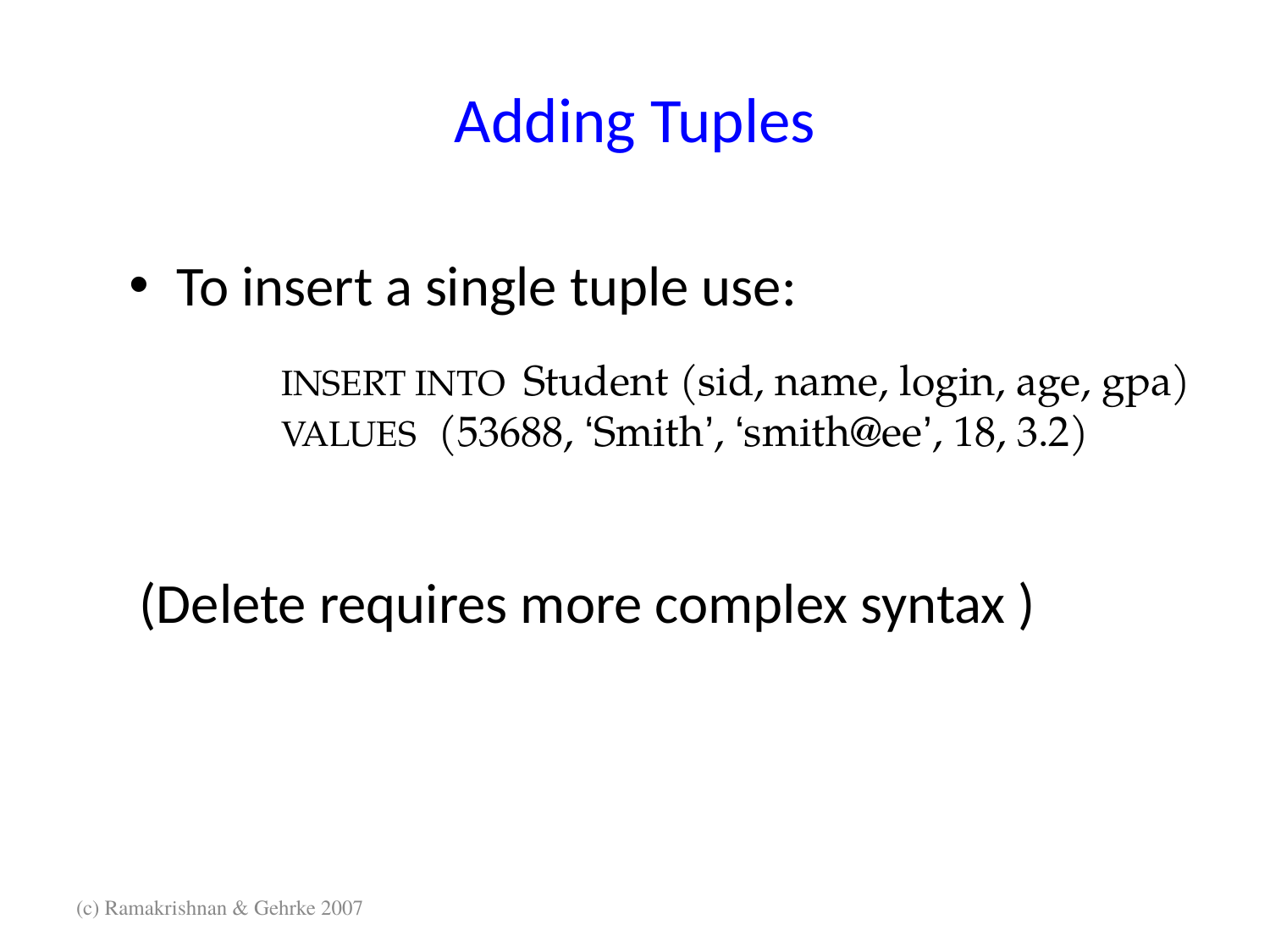

# Adding Tuples
To insert a single tuple use:
INSERT INTO  Student (sid, name, login, age, gpa)
VALUES  (53688, ‘Smith’, ‘smith@ee’, 18, 3.2)
(Delete requires more complex syntax )
(c) Ramakrishnan & Gehrke 2007